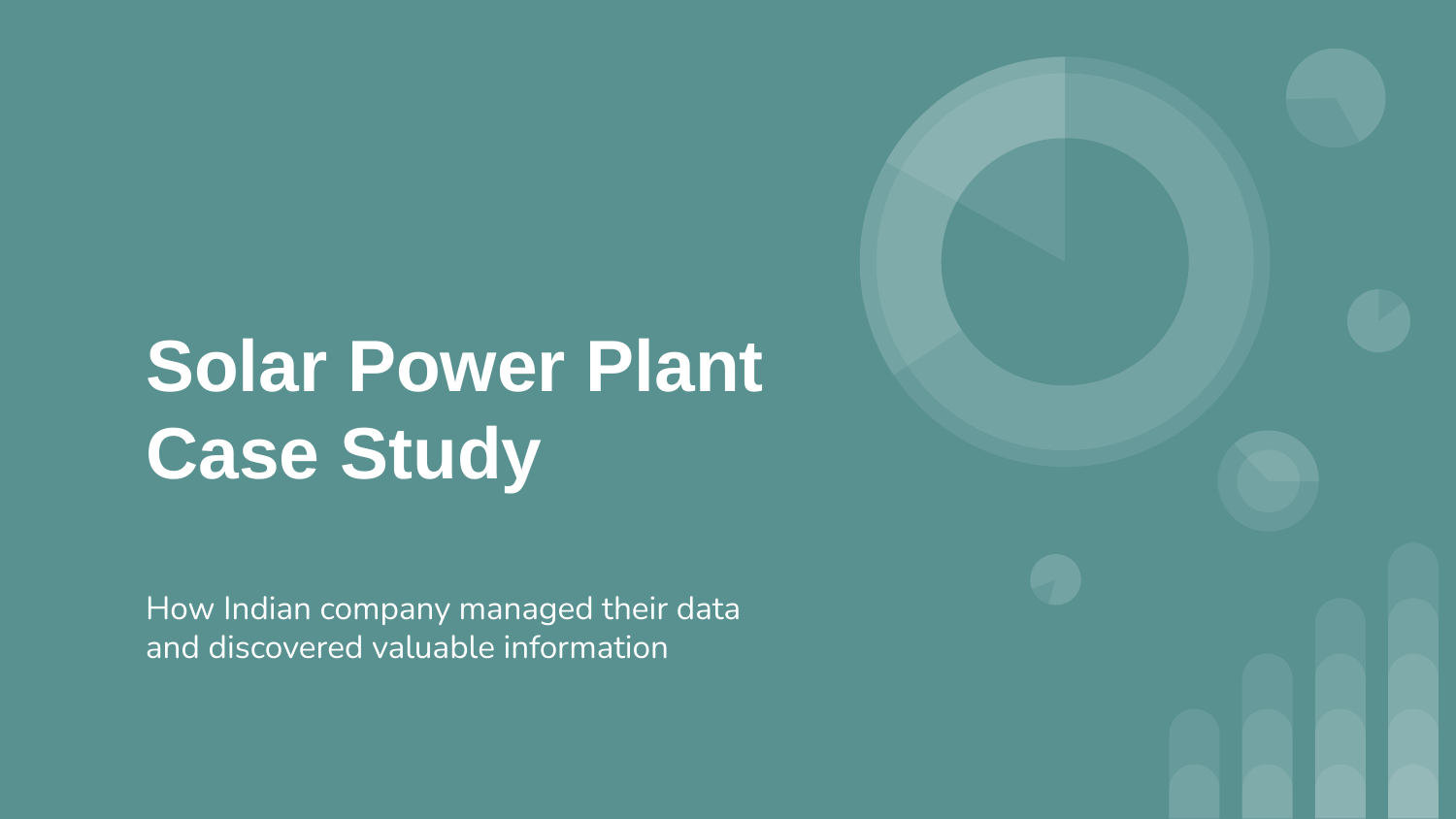

# Solar Power Plant Case Study
How Indian company managed their data and discovered valuable information